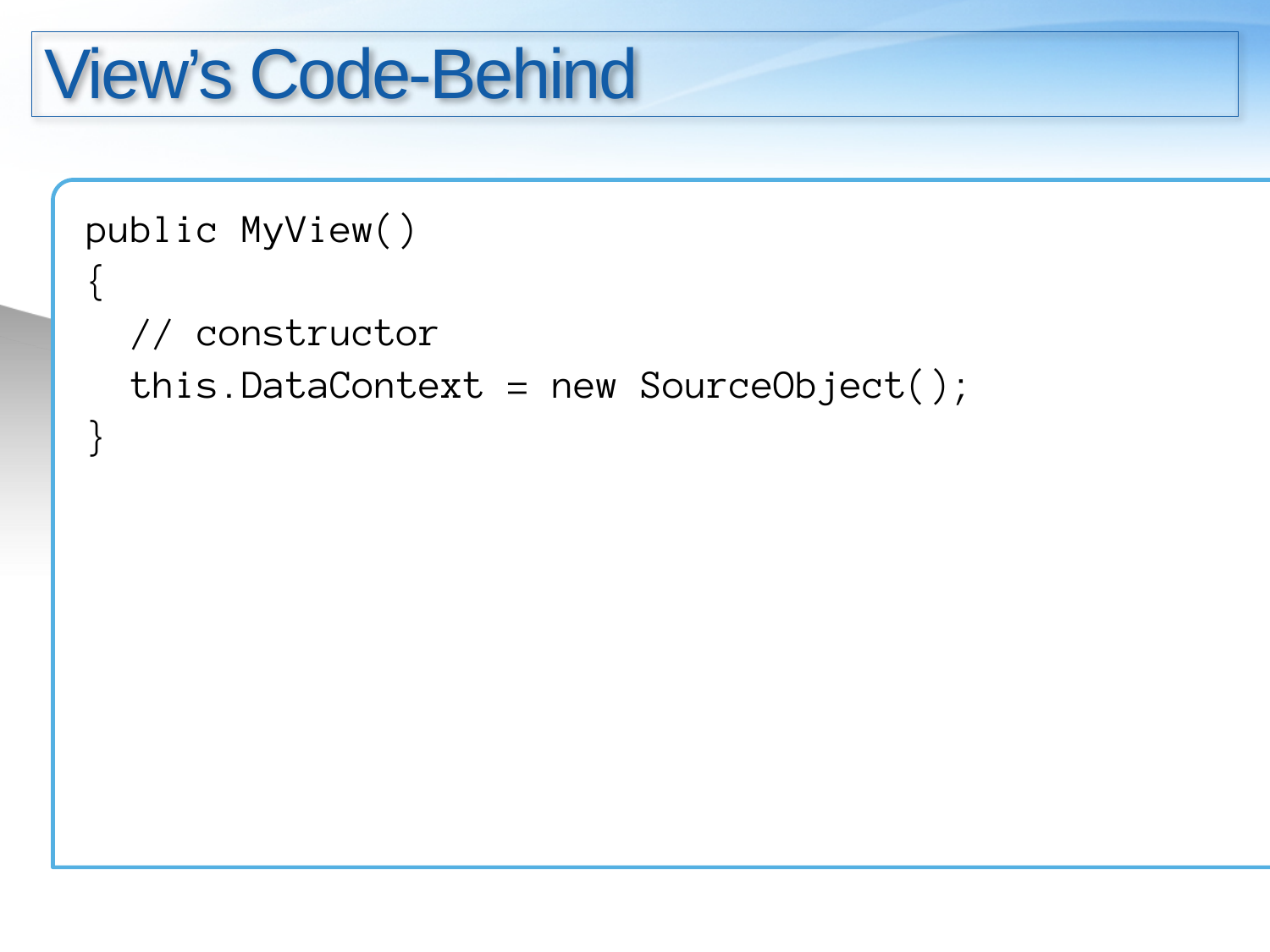

# View’s Code-Behind
public MyView()
{
  // constructor
  this.DataContext = new SourceObject();
}